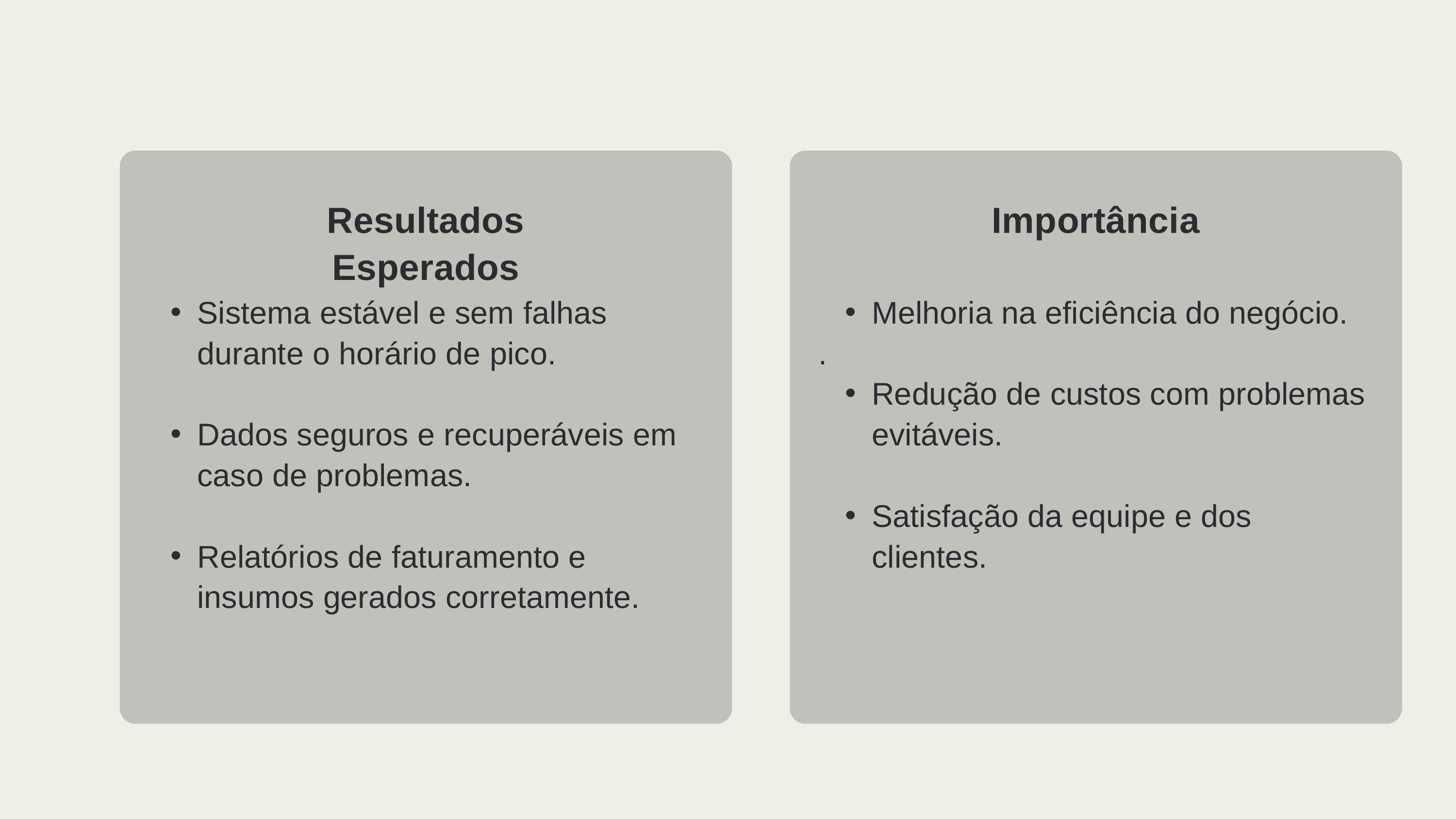

Resultados Esperados
Importância
Sistema estável e sem falhas durante o horário de pico.

Dados seguros e recuperáveis em caso de problemas.

Relatórios de faturamento e insumos gerados corretamente.

Melhoria na eficiência do negócio.
.
Redução de custos com problemas evitáveis.

Satisfação da equipe e dos clientes.